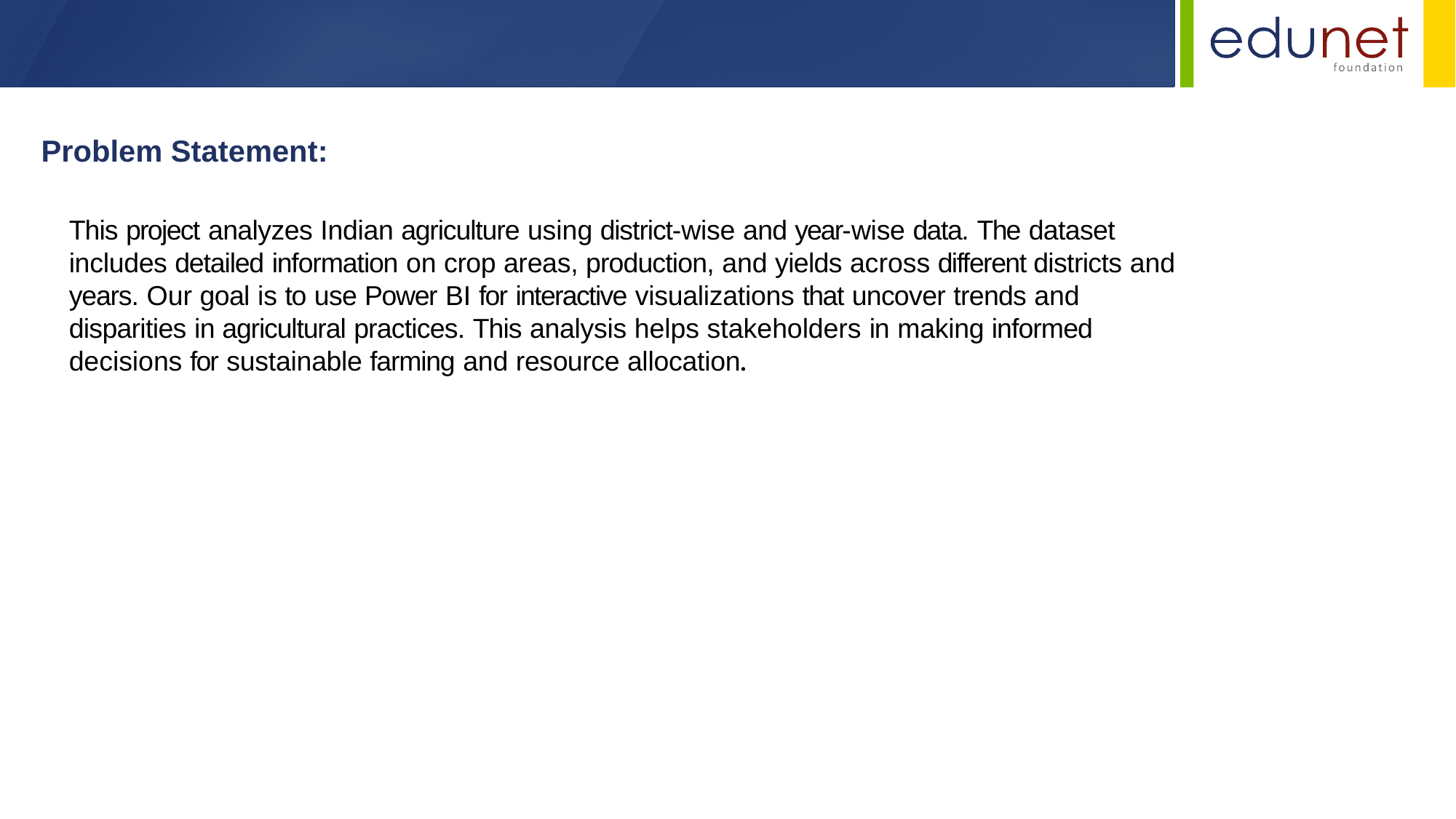

Problem Statement:
This project analyzes Indian agriculture using district-wise and year-wise data. The dataset includes detailed information on crop areas, production, and yields across different districts and years. Our goal is to use Power BI for interactive visualizations that uncover trends and disparities in agricultural practices. This analysis helps stakeholders in making informed decisions for sustainable farming and resource allocation.